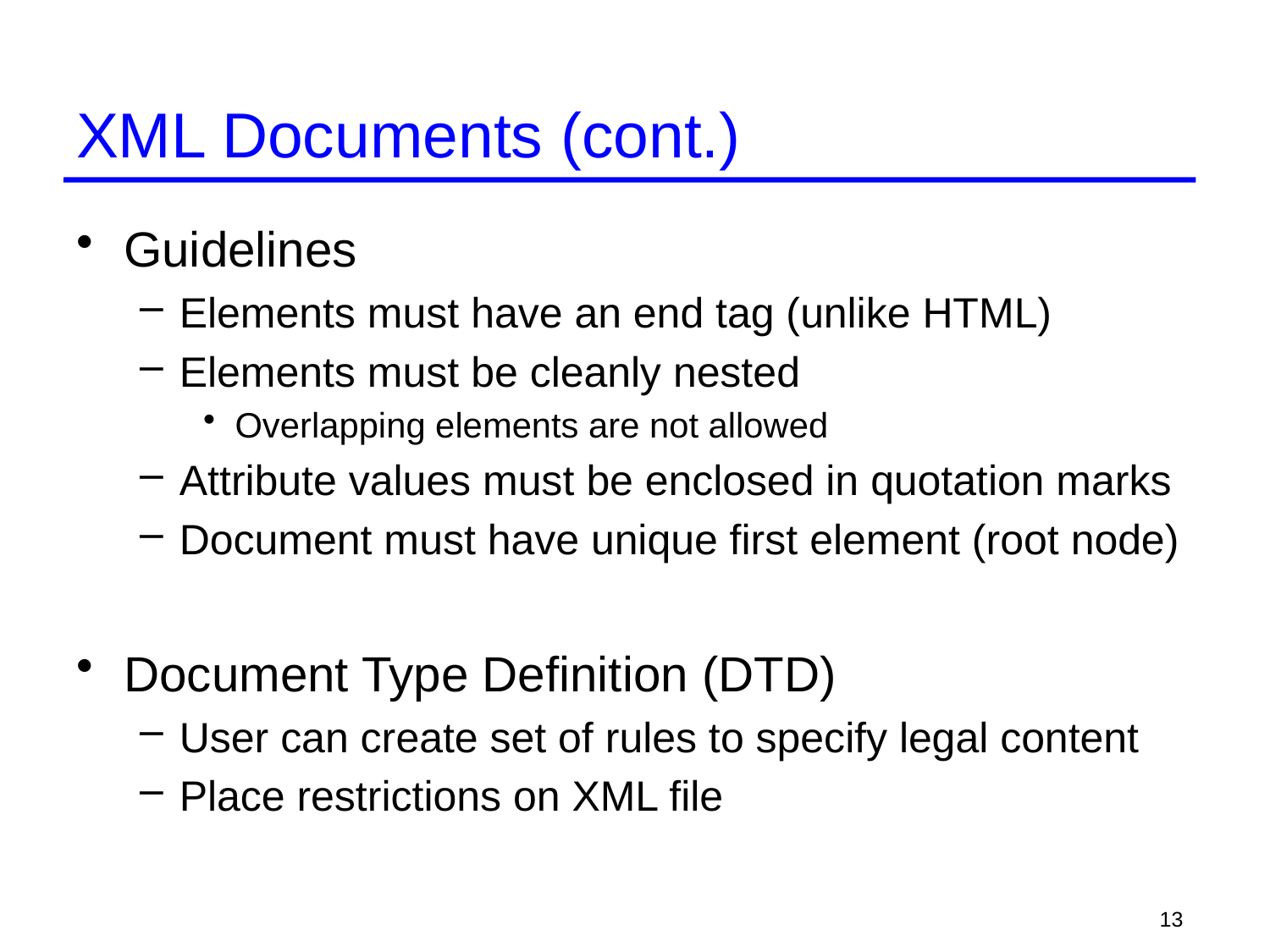

# XML Documents (cont.)
Guidelines
Elements must have an end tag (unlike HTML)
Elements must be cleanly nested
Overlapping elements are not allowed
Attribute values must be enclosed in quotation marks
Document must have unique first element (root node)

Document Type Definition (DTD)
User can create set of rules to specify legal content
Place restrictions on XML file
13